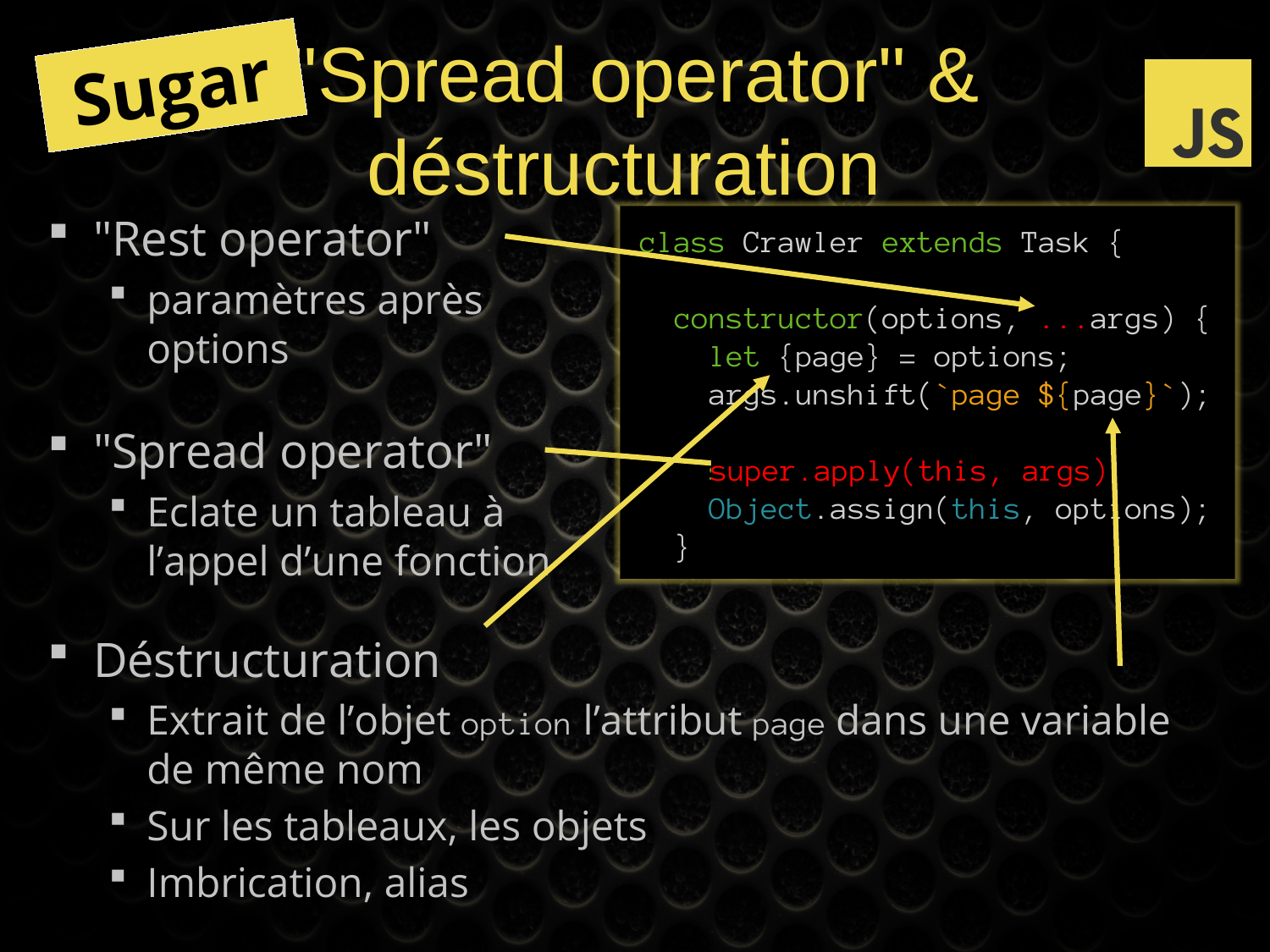

Sugar
# "Spread operator" & déstructuration
"Rest operator"
paramètres après
options
"Spread operator"
Eclate un tableau à
l’appel d’une fonction
Déstructuration
Extrait de l’objet option l’attribut page dans une variable de même nom
Sur les tableaux, les objets
Imbrication, alias
class Crawler extends Task {

  constructor(options, ...args) {
    let {page} = options;
    args.unshift(`page ${page}`);

    super(...args);
    Object.assign(this, options);
  }
super.apply(this, args)